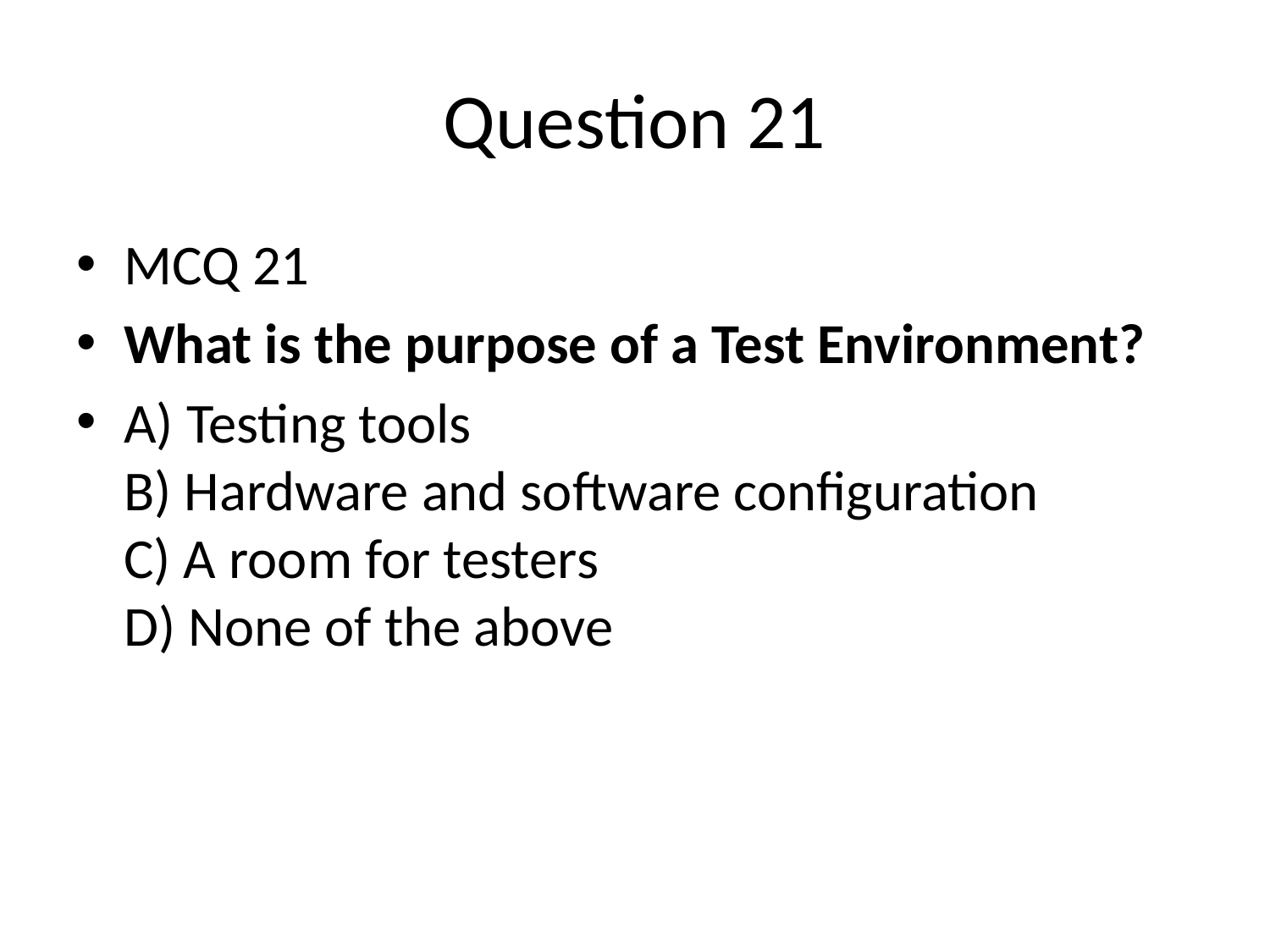

# Question 21
MCQ 21
What is the purpose of a Test Environment?
A) Testing tools
B) Hardware and software configuration
C) A room for testers
D) None of the above